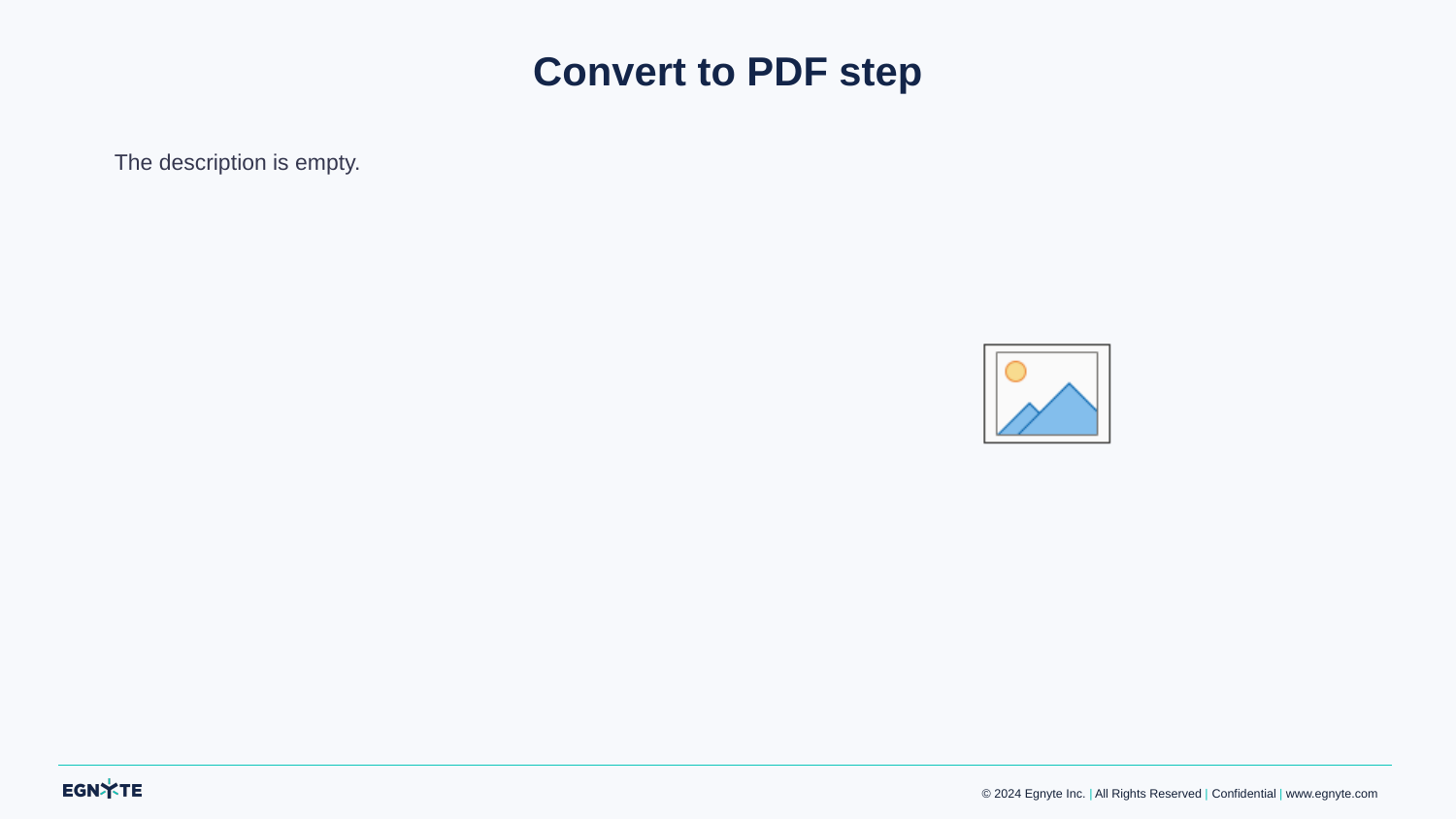

# Convert to PDF step

The description is empty.